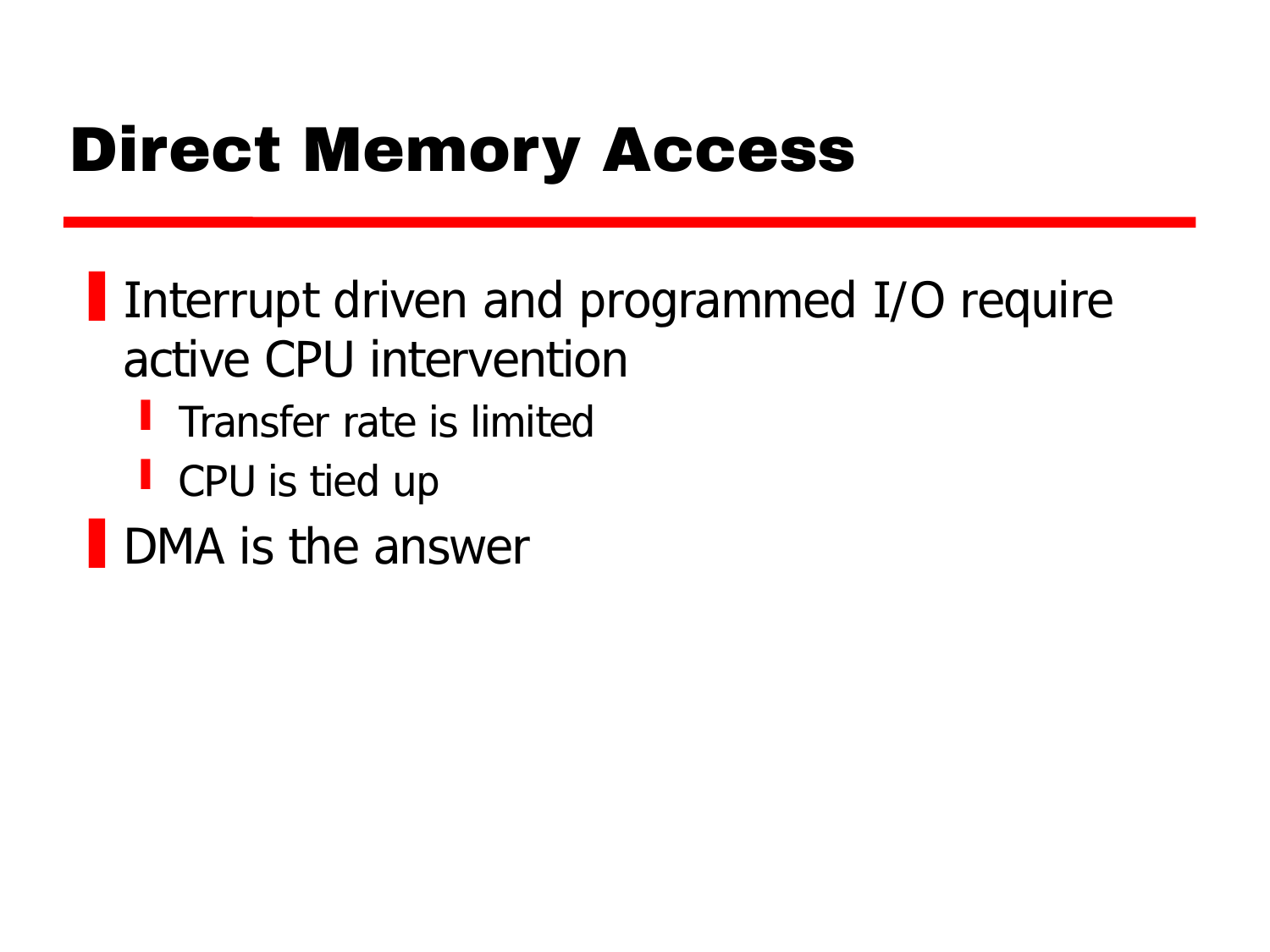

# Direct Memory Access
Interrupt driven and programmed I/O require active CPU intervention
Transfer rate is limited
CPU is tied up
DMA is the answer